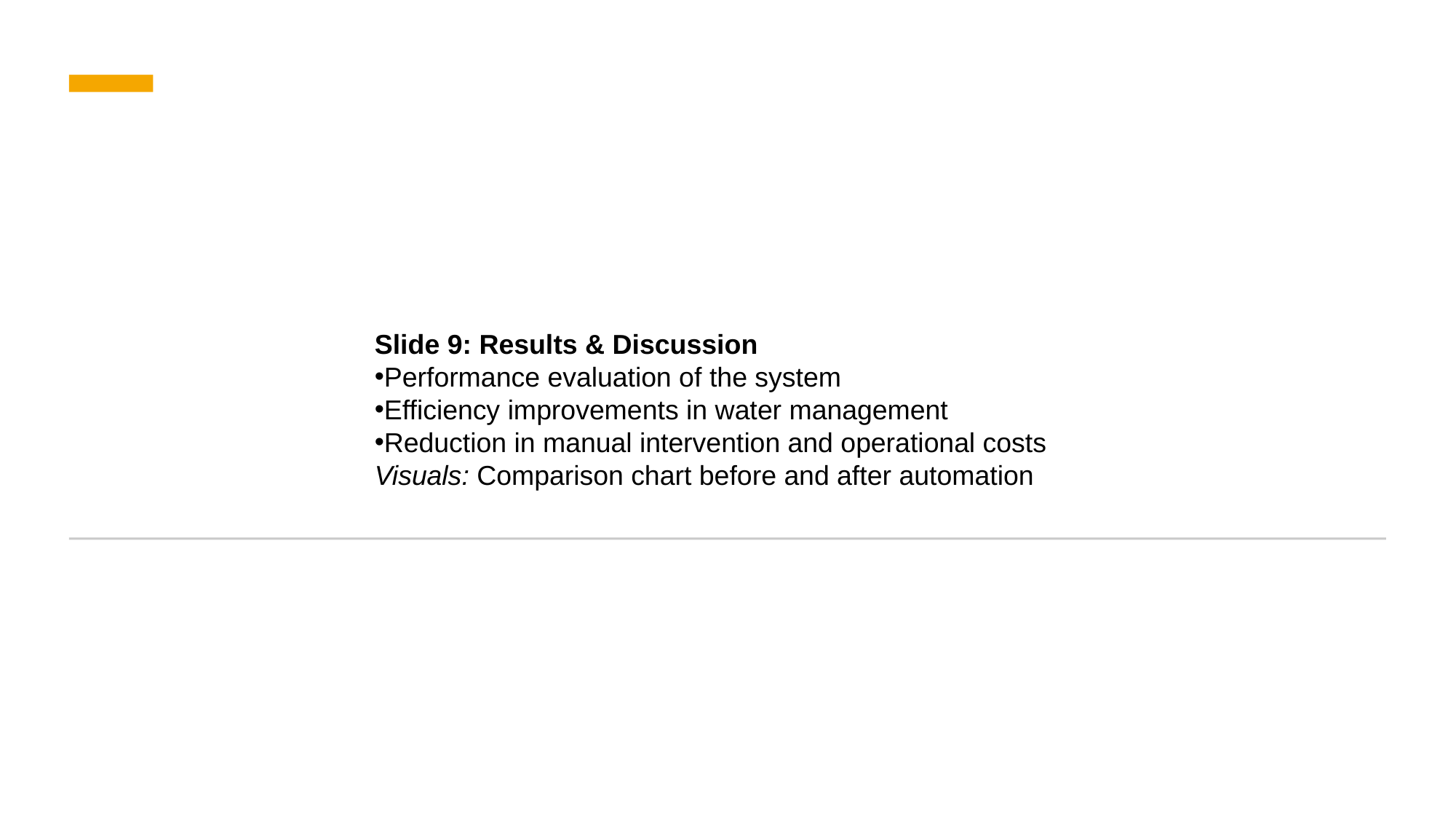

Slide 9: Results & Discussion
Performance evaluation of the system
Efficiency improvements in water management
Reduction in manual intervention and operational costs
Visuals: Comparison chart before and after automation